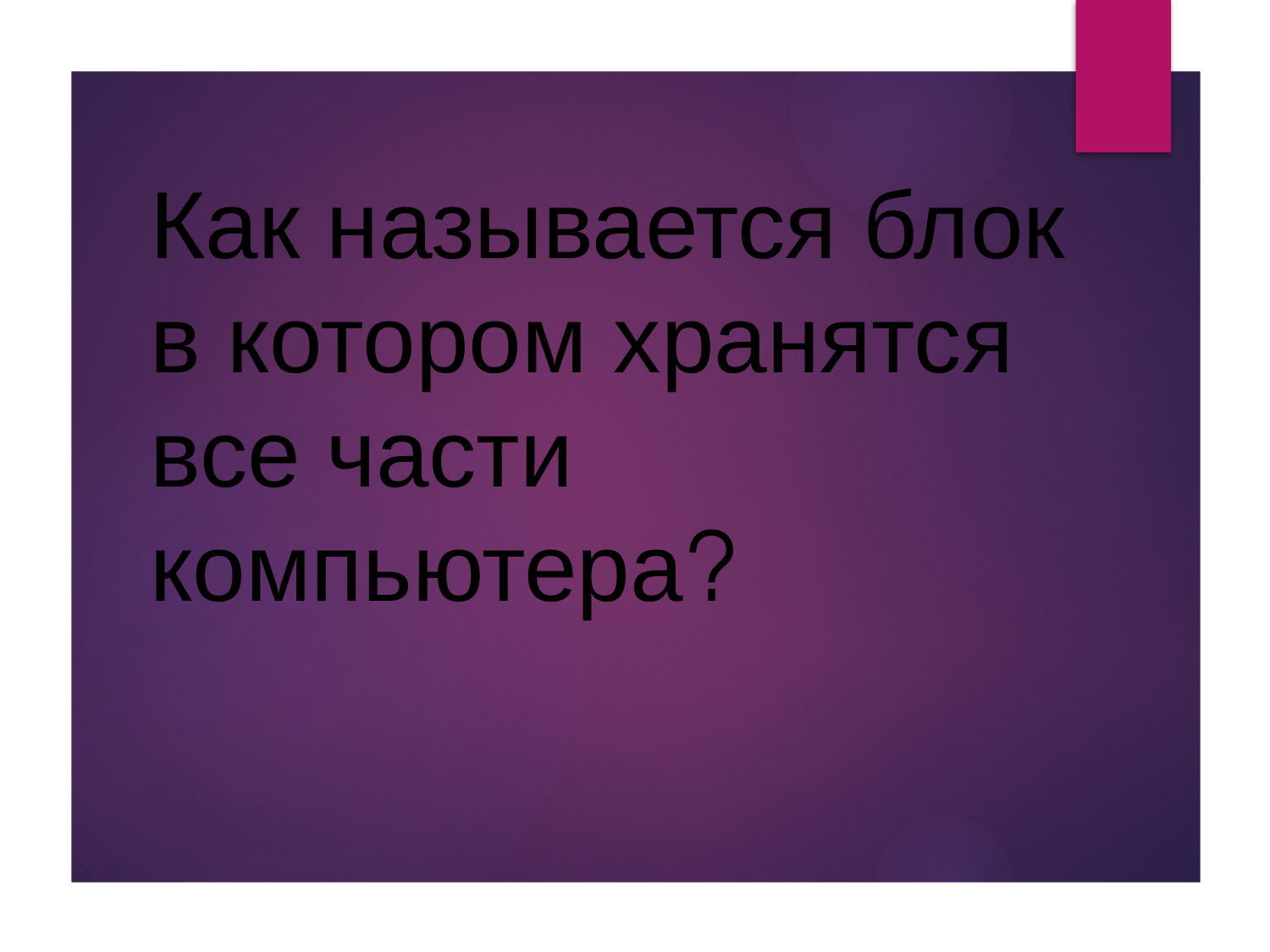

Как называется блок в котором хранятся все части компьютера?